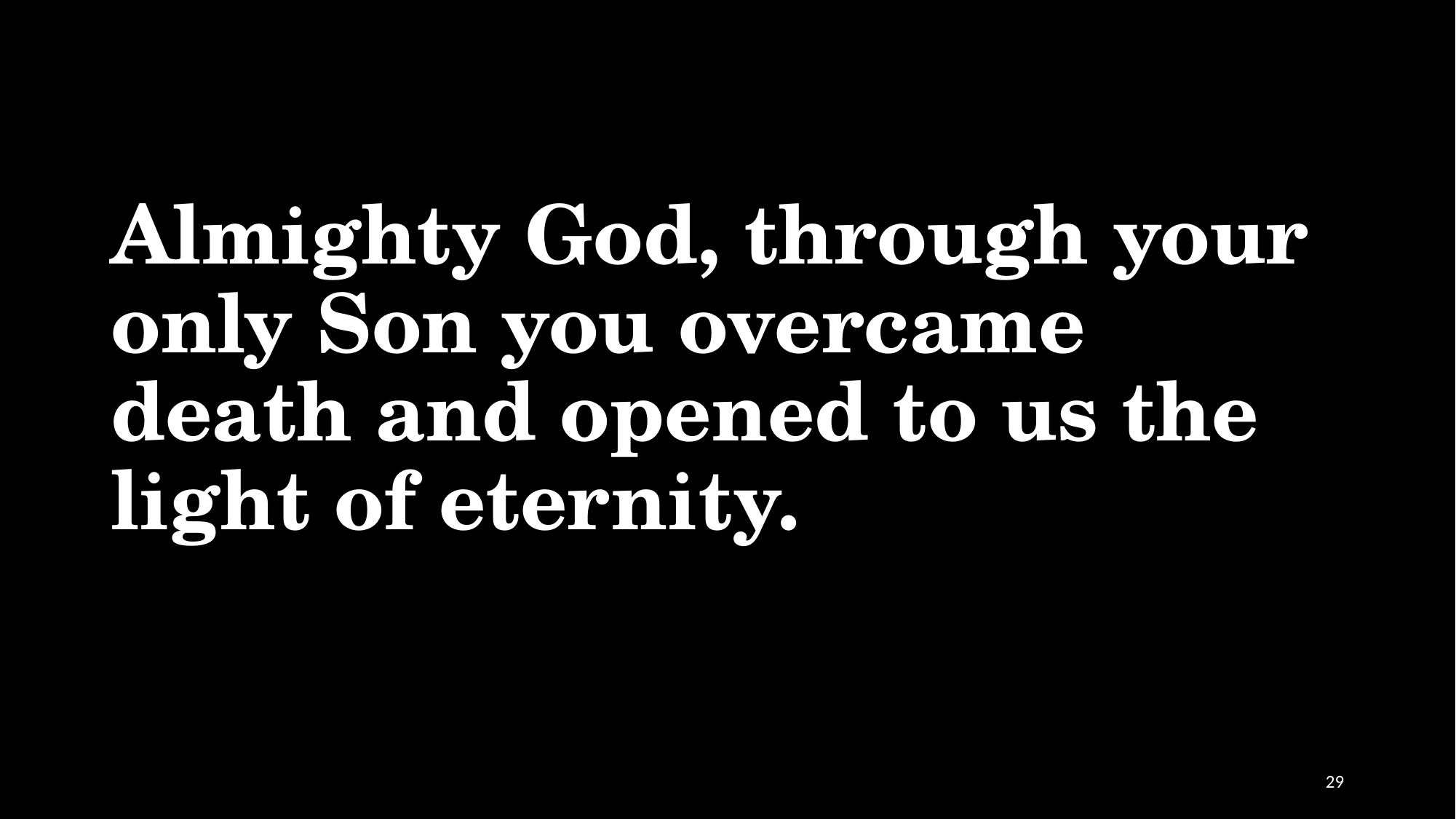

# Almighty God, through your only Son you overcame death and opened to us the light of eternity.
29